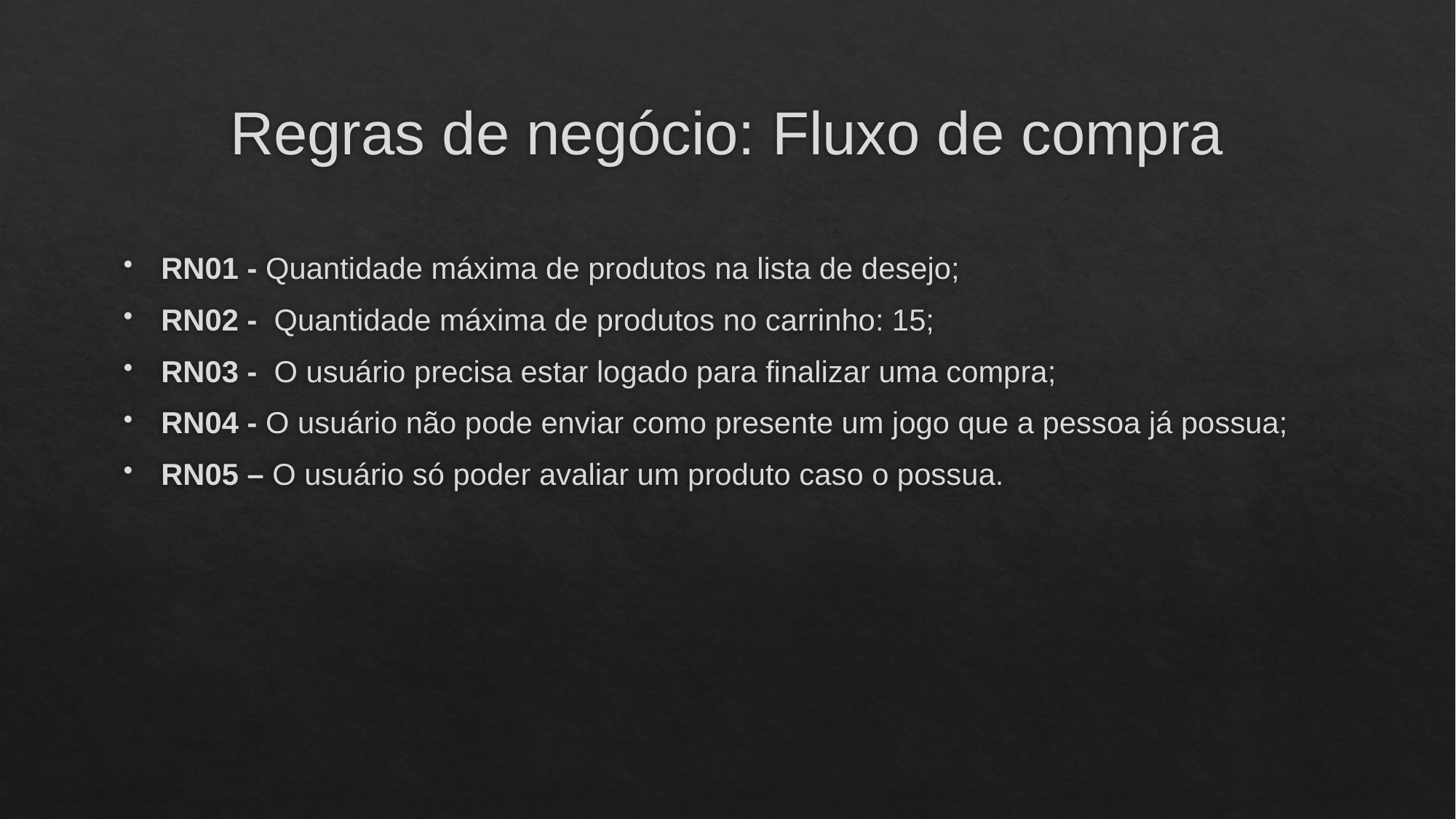

# Regras de negócio: Fluxo de compra
RN01 - Quantidade máxima de produtos na lista de desejo;
RN02 -  Quantidade máxima de produtos no carrinho: 15;
RN03 -  O usuário precisa estar logado para finalizar uma compra;
RN04 - O usuário não pode enviar como presente um jogo que a pessoa já possua;
RN05 – O usuário só poder avaliar um produto caso o possua.